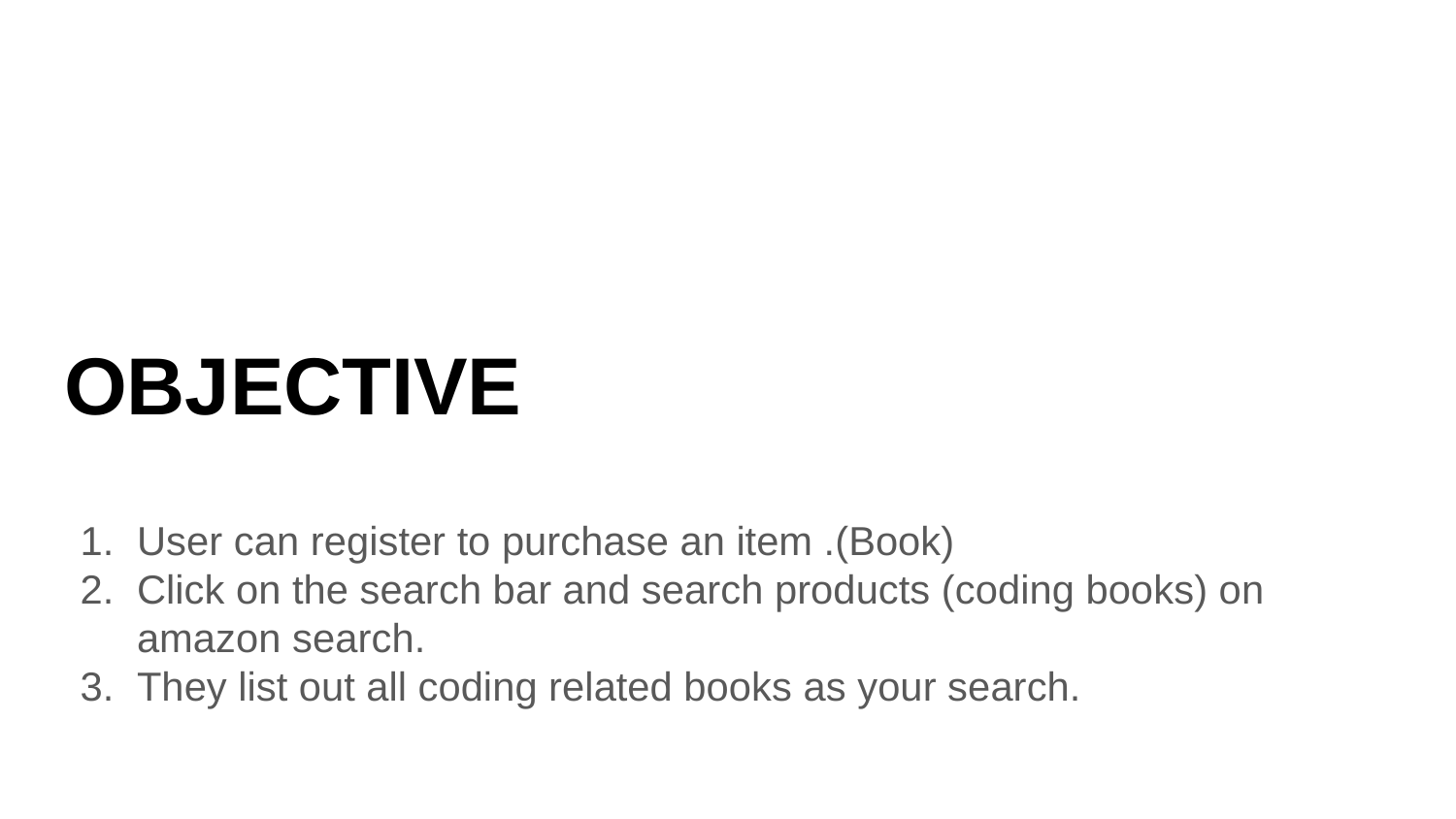

# OBJECTIVE
User can register to purchase an item .(Book)
Click on the search bar and search products (coding books) on amazon search.
They list out all coding related books as your search.